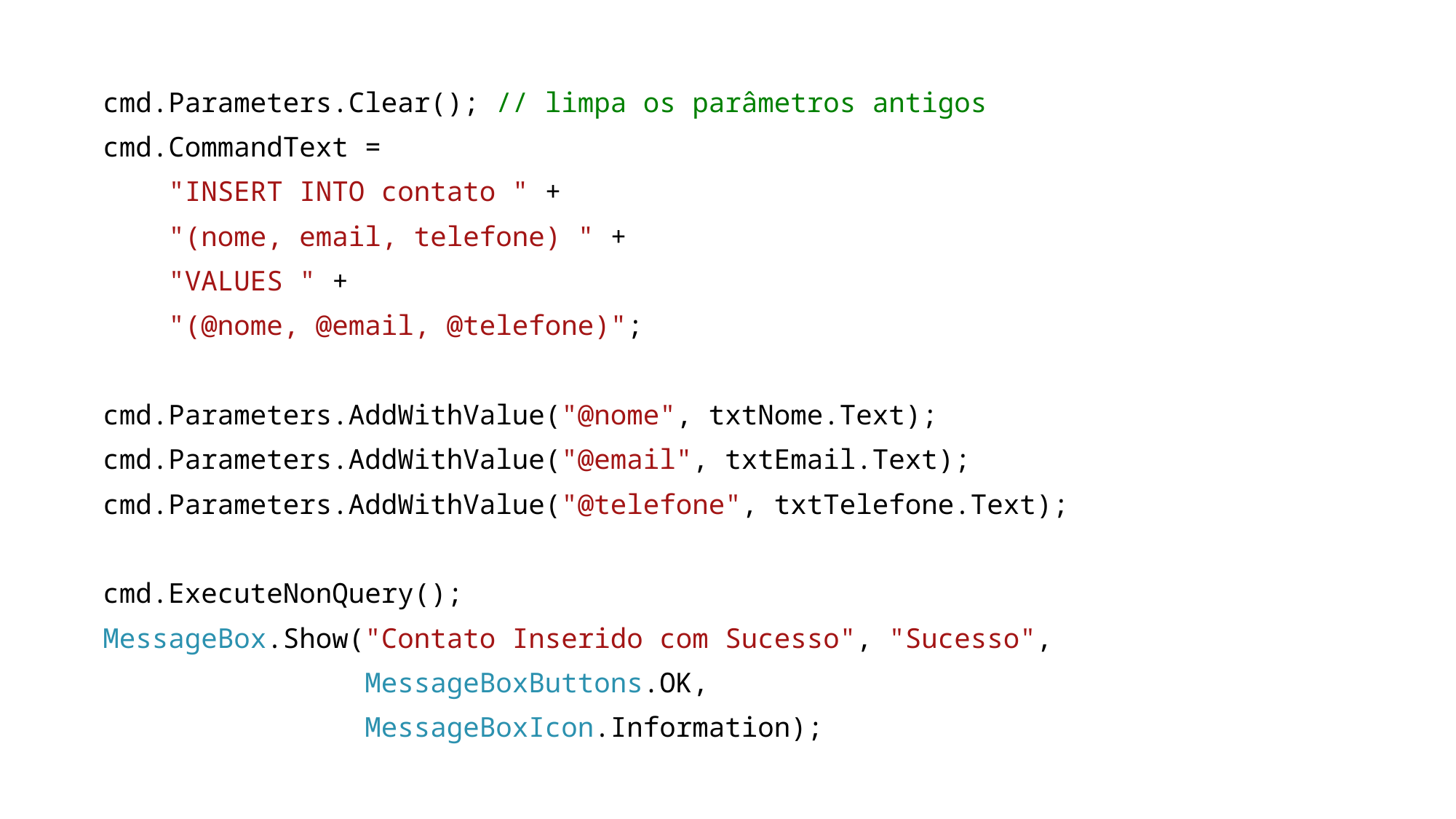

cmd.Parameters.Clear(); // limpa os parâmetros antigos
cmd.CommandText =
    "INSERT INTO contato " +
    "(nome, email, telefone) " +
    "VALUES " +
    "(@nome, @email, @telefone)";

cmd.Parameters.AddWithValue("@nome", txtNome.Text);
cmd.Parameters.AddWithValue("@email", txtEmail.Text);
cmd.Parameters.AddWithValue("@telefone", txtTelefone.Text);

cmd.ExecuteNonQuery();
MessageBox.Show("Contato Inserido com Sucesso", "Sucesso",
                MessageBoxButtons.OK,
                MessageBoxIcon.Information);